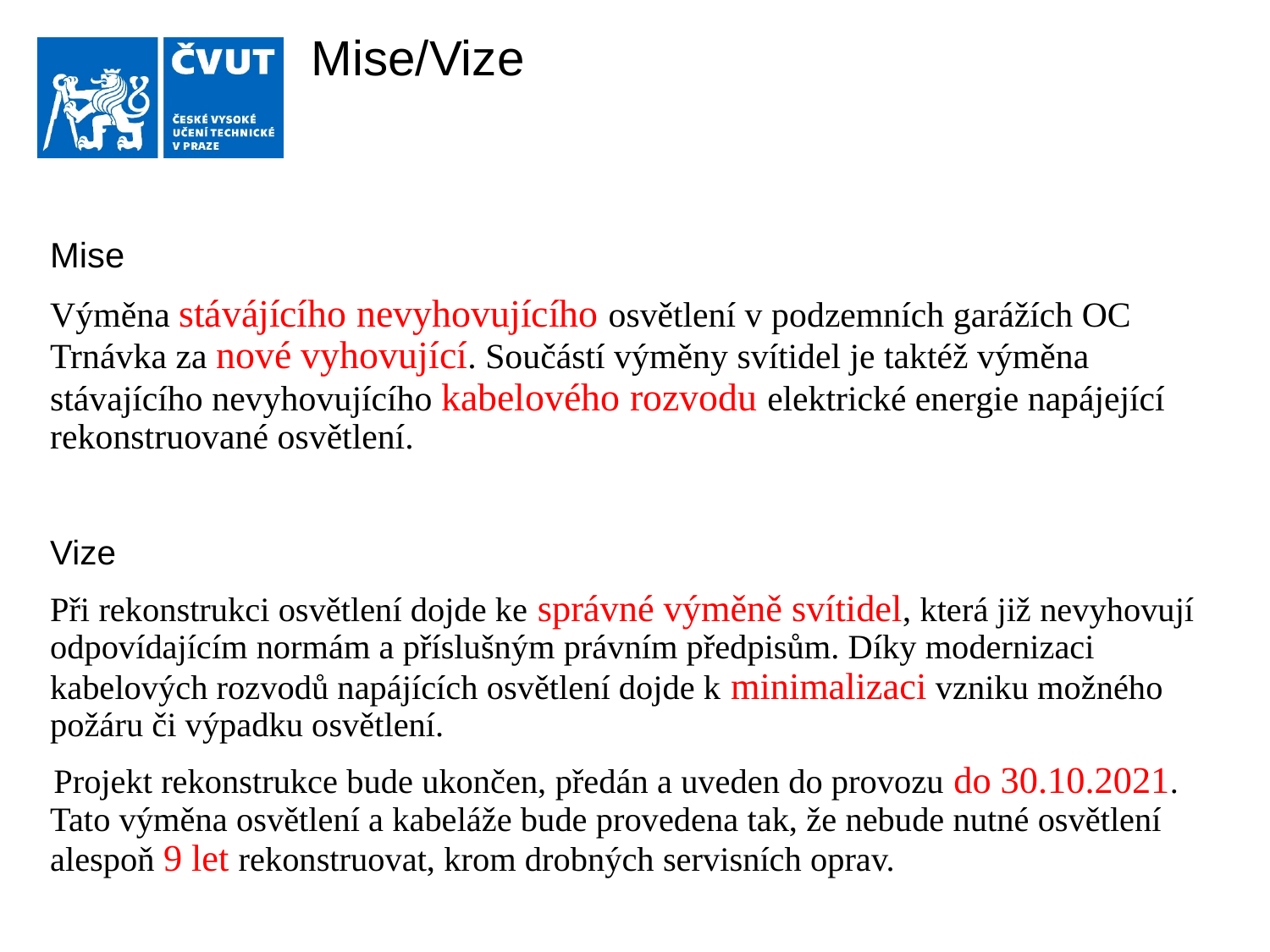

# Mise/Vize

Mise
Výměna stávájícího nevyhovujícího osvětlení v podzemních garážích OC Trnávka za nové vyhovující. Součástí výměny svítidel je taktéž výměna stávajícího nevyhovujícího kabelového rozvodu elektrické energie napájející rekonstruované osvětlení.
Vize
Při rekonstrukci osvětlení dojde ke správné výměně svítidel, která již nevyhovují odpovídajícím normám a příslušným právním předpisům. Díky modernizaci kabelových rozvodů napájících osvětlení dojde k minimalizaci vzniku možného požáru či výpadku osvětlení.
 Projekt rekonstrukce bude ukončen, předán a uveden do provozu do 30.10.2021. Tato výměna osvětlení a kabeláže bude provedena tak, že nebude nutné osvětlení alespoň 9 let rekonstruovat, krom drobných servisních oprav.